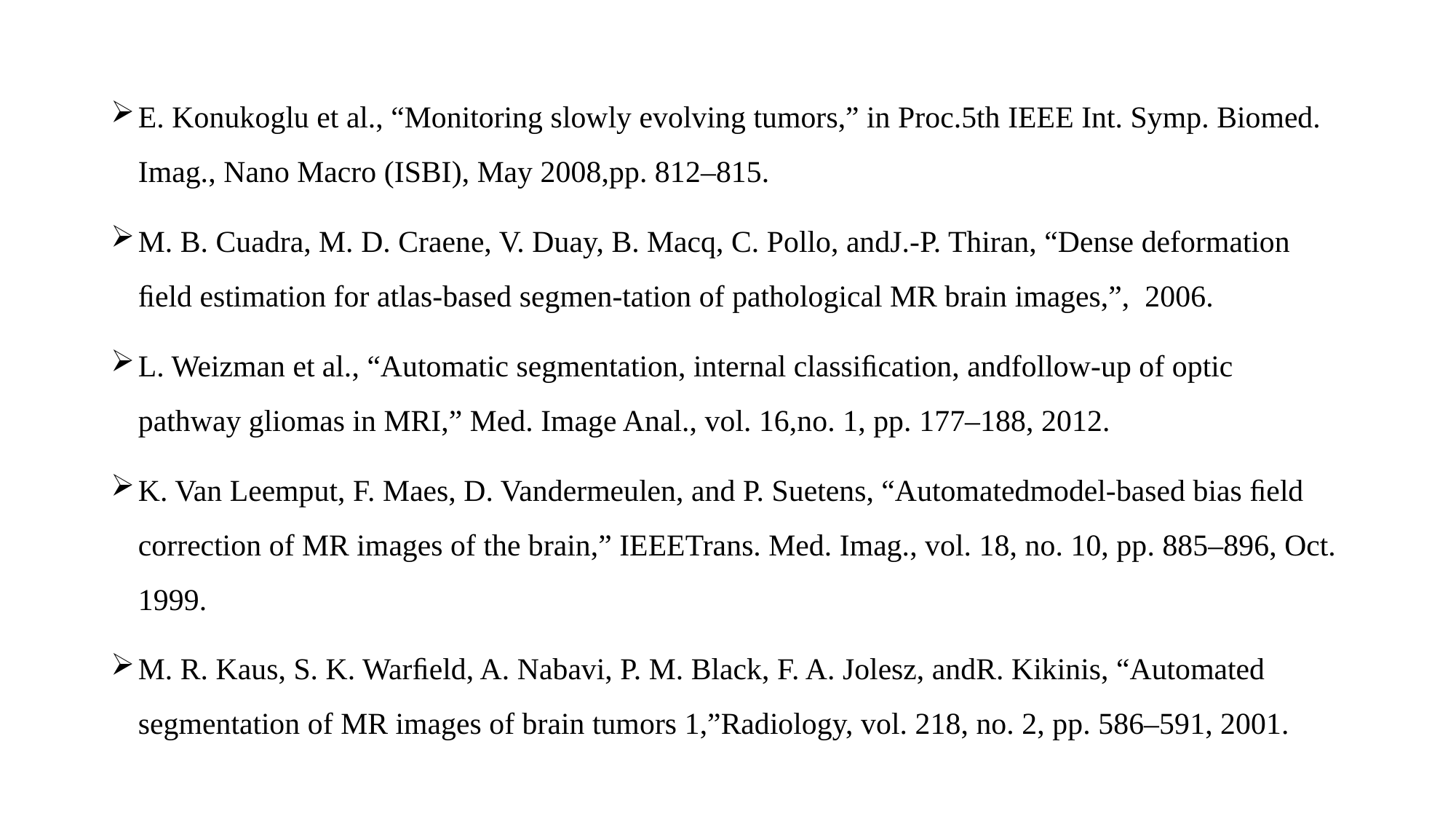

E. Konukoglu et al., “Monitoring slowly evolving tumors,” in Proc.5th IEEE Int. Symp. Biomed. Imag., Nano Macro (ISBI), May 2008,pp. 812–815.
M. B. Cuadra, M. D. Craene, V. Duay, B. Macq, C. Pollo, andJ.-P. Thiran, “Dense deformation ﬁeld estimation for atlas-based segmen-tation of pathological MR brain images,”,  2006.
L. Weizman et al., “Automatic segmentation, internal classiﬁcation, andfollow-up of optic pathway gliomas in MRI,” Med. Image Anal., vol. 16,no. 1, pp. 177–188, 2012.
K. Van Leemput, F. Maes, D. Vandermeulen, and P. Suetens, “Automatedmodel-based bias ﬁeld correction of MR images of the brain,” IEEETrans. Med. Imag., vol. 18, no. 10, pp. 885–896, Oct. 1999.
M. R. Kaus, S. K. Warﬁeld, A. Nabavi, P. M. Black, F. A. Jolesz, andR. Kikinis, “Automated segmentation of MR images of brain tumors 1,”Radiology, vol. 218, no. 2, pp. 586–591, 2001.